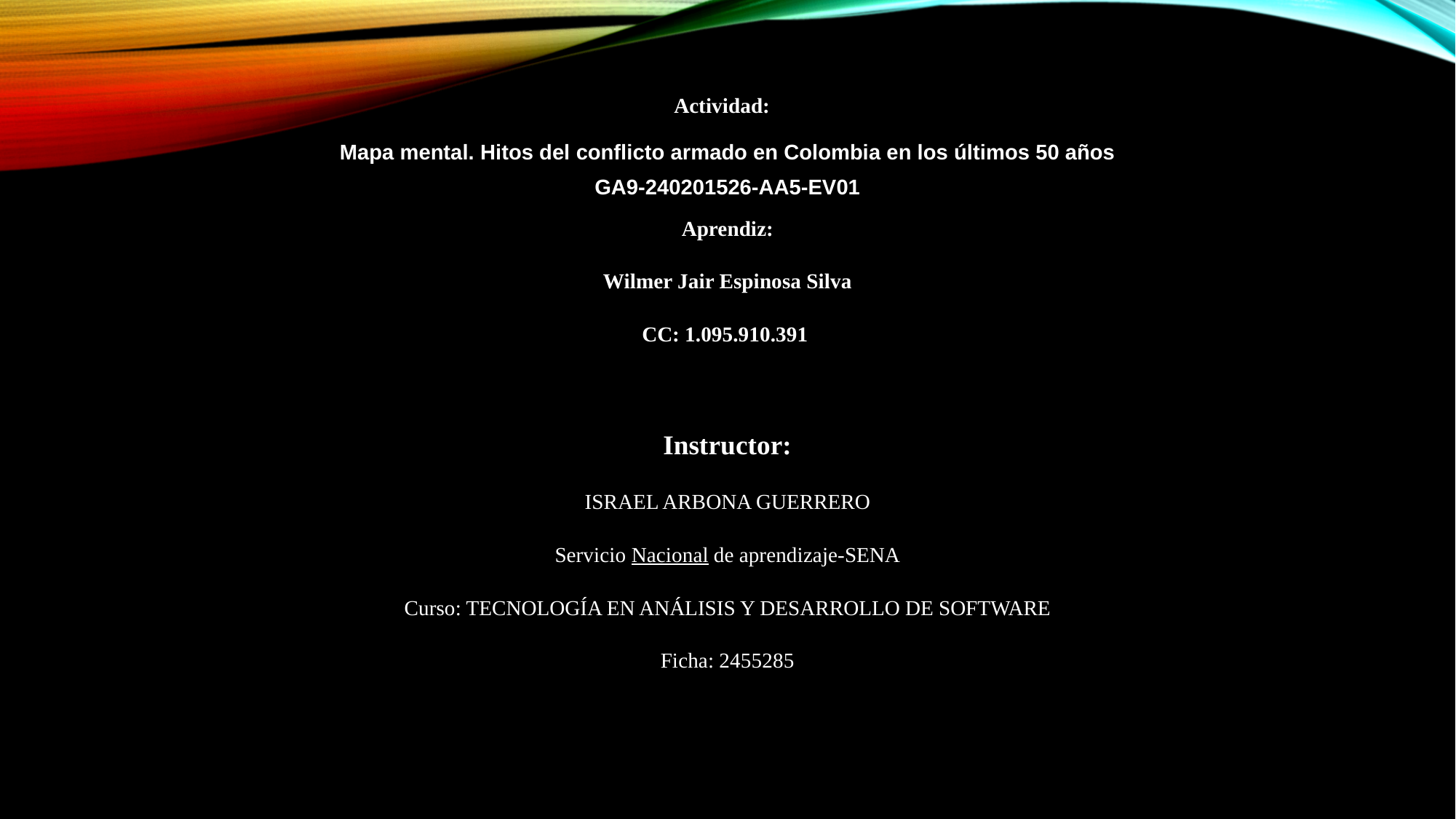

Actividad:
Mapa mental. Hitos del conflicto armado en Colombia en los últimos 50 años
GA9-240201526-AA5-EV01
 Aprendiz:
Wilmer Jair Espinosa Silva
CC: 1.095.910.391

Instructor:
ISRAEL ARBONA GUERRERO
Servicio Nacional de aprendizaje-SENA
Curso: TECNOLOGÍA EN ANÁLISIS Y DESARROLLO DE SOFTWARE
Ficha: 2455285